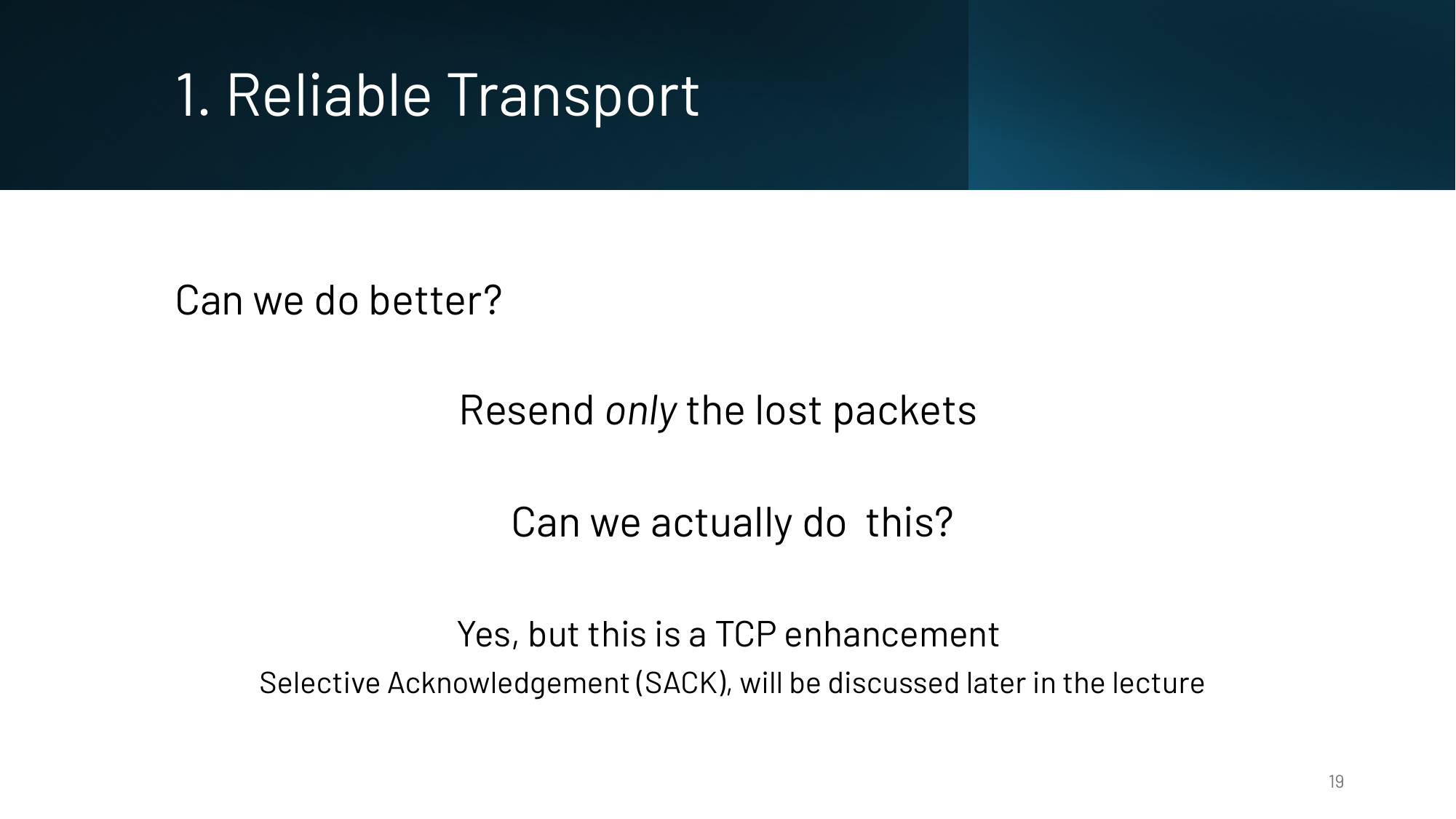

# 1. Reliable Transport
Can we do better?

Resend only the lost packets
Can we actually do  this?
Yes, but this is a TCP enhancement
Selective Acknowledgement (SACK), will be discussed later in the lecture
19